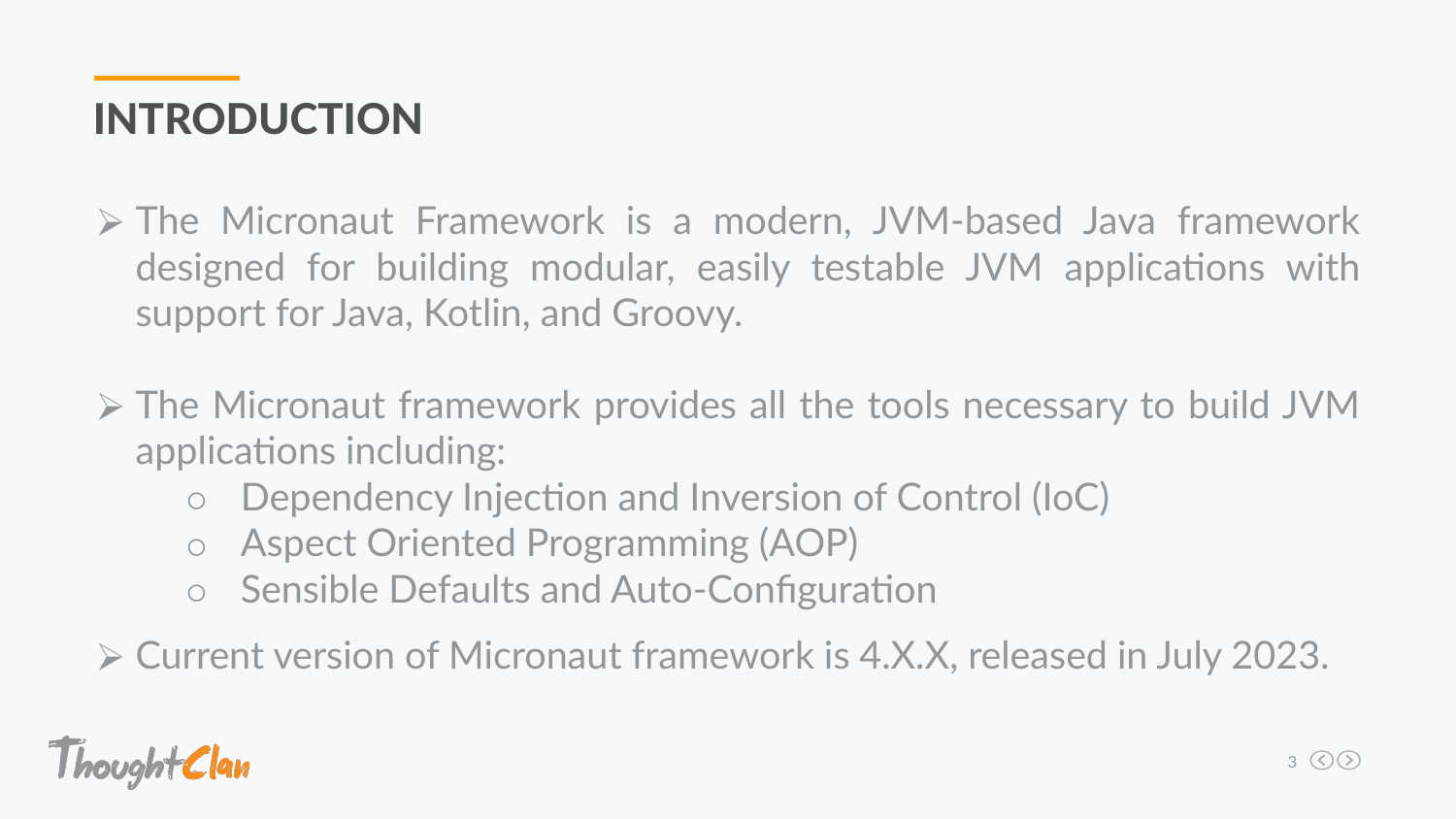

INTRODUCTION
The Micronaut Framework is a modern, JVM-based Java framework designed for building modular, easily testable JVM applications with support for Java, Kotlin, and Groovy.

The Micronaut framework provides all the tools necessary to build JVM applications including:
Dependency Injection and Inversion of Control (IoC)
Aspect Oriented Programming (AOP)
Sensible Defaults and Auto-Configuration
Current version of Micronaut framework is 4.X.X, released in July 2023.